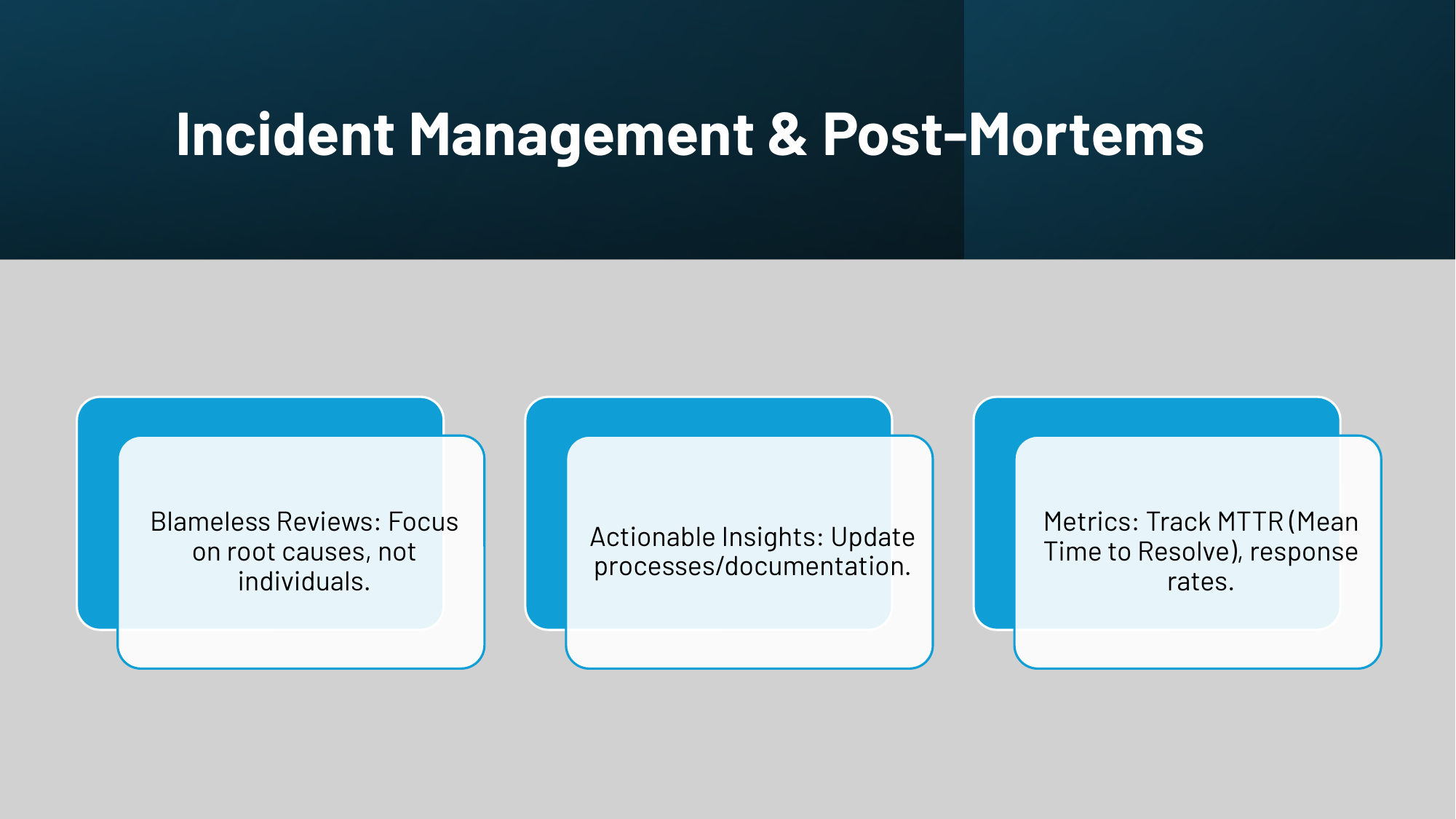

# Incident Management & Post-Mortems
Blameless Reviews: Focus on root causes, not individuals.
Actionable Insights: Update processes/documentation.
Metrics: Track MTTR (Mean Time to Resolve), response rates.